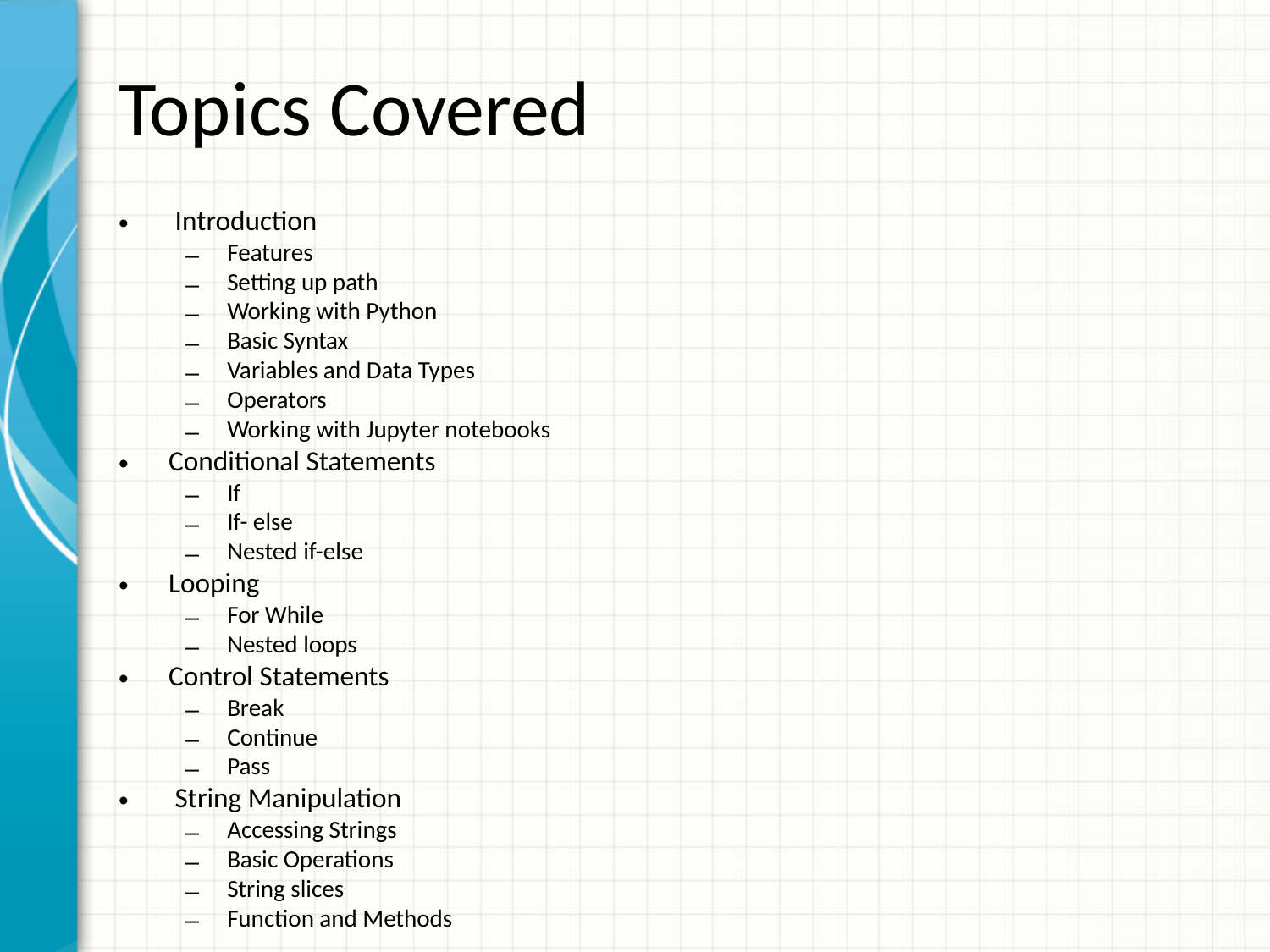

# Topics Covered

 Introduction
Features
Setting up path
Working with Python
Basic Syntax
Variables and Data Types
Operators
Working with Jupyter notebooks
Conditional Statements
If
If- else
Nested if-else
Looping
For While
Nested loops
Control Statements
Break
Continue
Pass
 String Manipulation
Accessing Strings
Basic Operations
String slices
Function and Methods